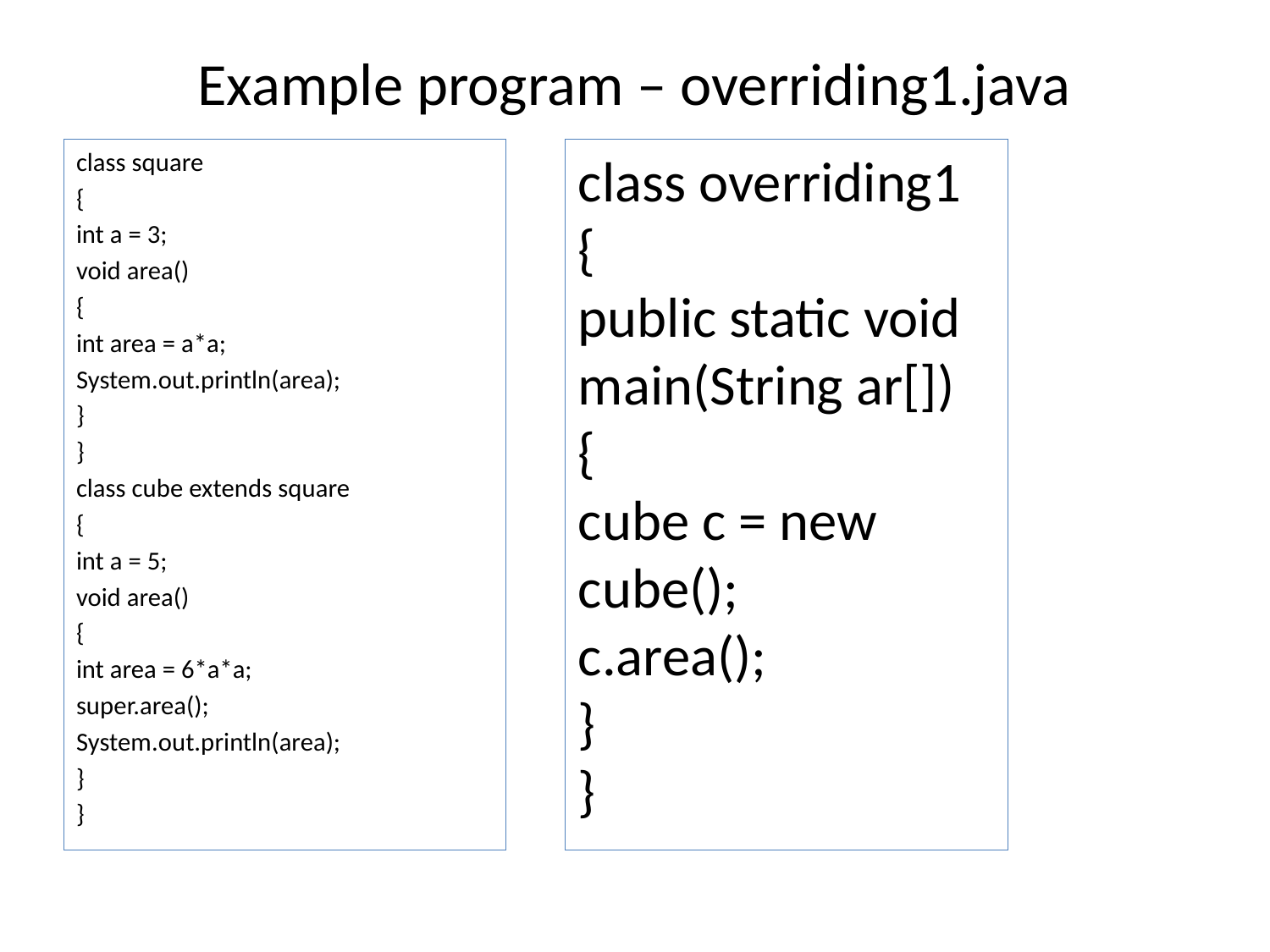

# Example program – overriding1.java
class square
{
int a = 3;
void area()
{
int area = a*a;
System.out.println(area);
}
}
class cube extends square
{
int a = 5;
void area()
{
int area = 6*a*a;
super.area();
System.out.println(area);
}
}

class overriding1
{
public static void main(String ar[])
{
cube c = new cube();
c.area();
}
}